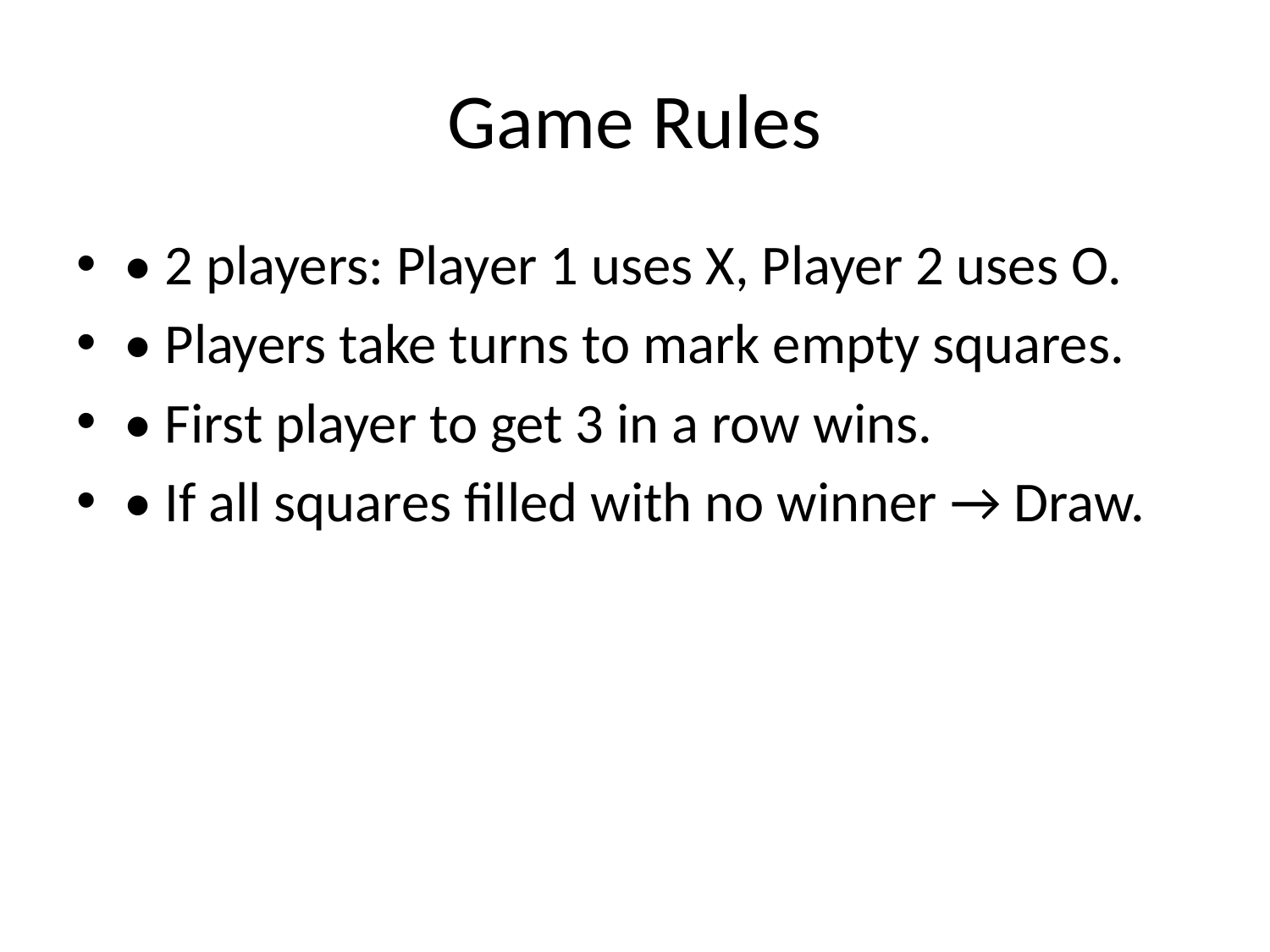

# Game Rules
• 2 players: Player 1 uses X, Player 2 uses O.
• Players take turns to mark empty squares.
• First player to get 3 in a row wins.
• If all squares filled with no winner → Draw.